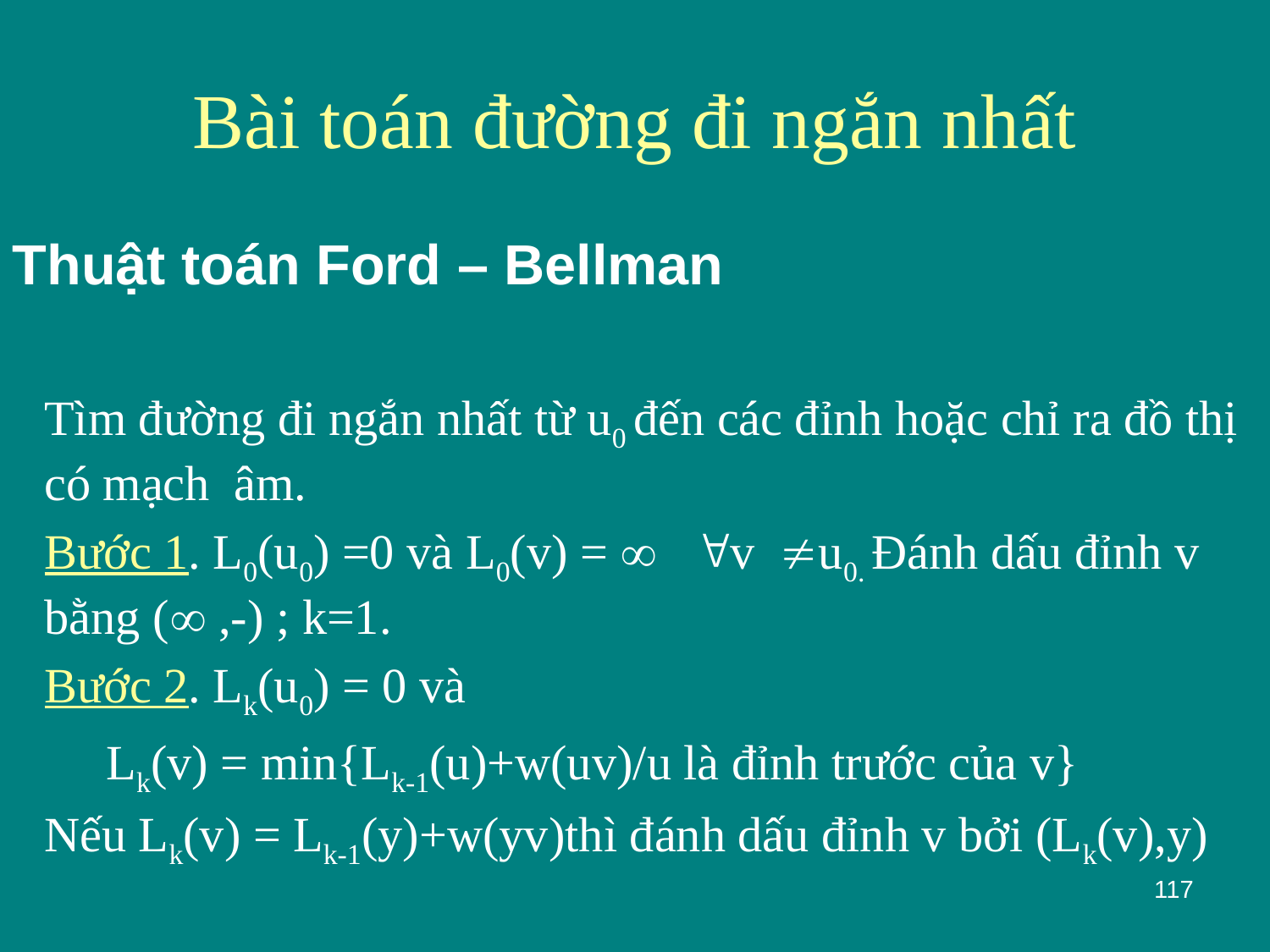

# Bài toán đường đi ngắn nhất
Thuật toán Ford – Bellman

Tìm đường đi ngắn nhất từ u0 đến các đỉnh hoặc chỉ ra đồ thị
có mạch  âm.
Bước 1. L0(u0) =0 và L0(v) = ∞  ∀v ≠u0. Đánh dấu đỉnh v
bằng (∞ ,-) ; k=1.
Bước 2. Lk(u0) = 0 và
	 Lk(v) = min{Lk-1(u)+w(uv)/u là đỉnh trước của v}
Nếu Lk(v) = Lk-1(y)+w(yv)thì đánh dấu đỉnh v bởi (Lk(v),y)
117